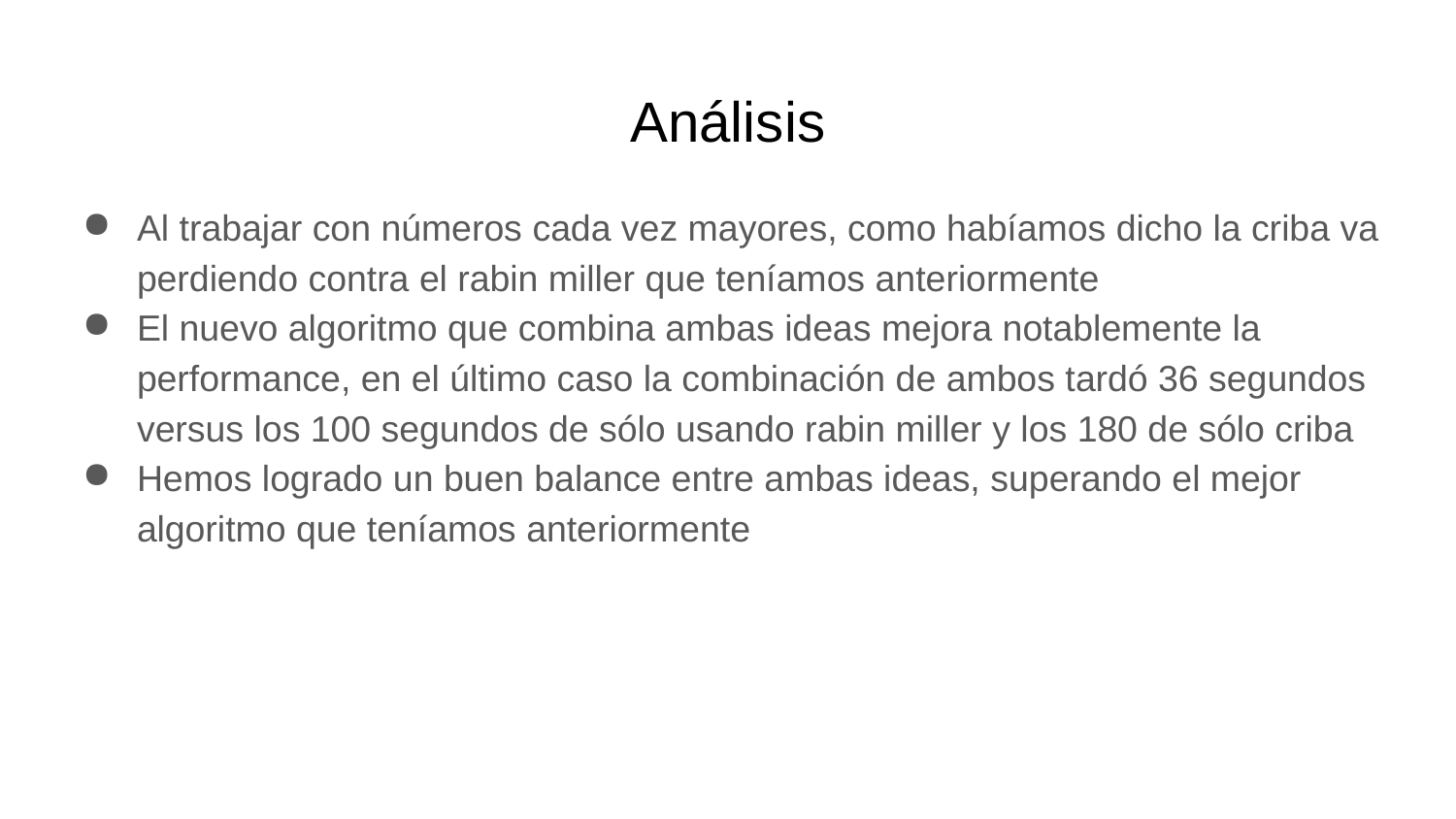

# Análisis
Al trabajar con números cada vez mayores, como habíamos dicho la criba va perdiendo contra el rabin miller que teníamos anteriormente
El nuevo algoritmo que combina ambas ideas mejora notablemente la performance, en el último caso la combinación de ambos tardó 36 segundos versus los 100 segundos de sólo usando rabin miller y los 180 de sólo criba
Hemos logrado un buen balance entre ambas ideas, superando el mejor algoritmo que teníamos anteriormente